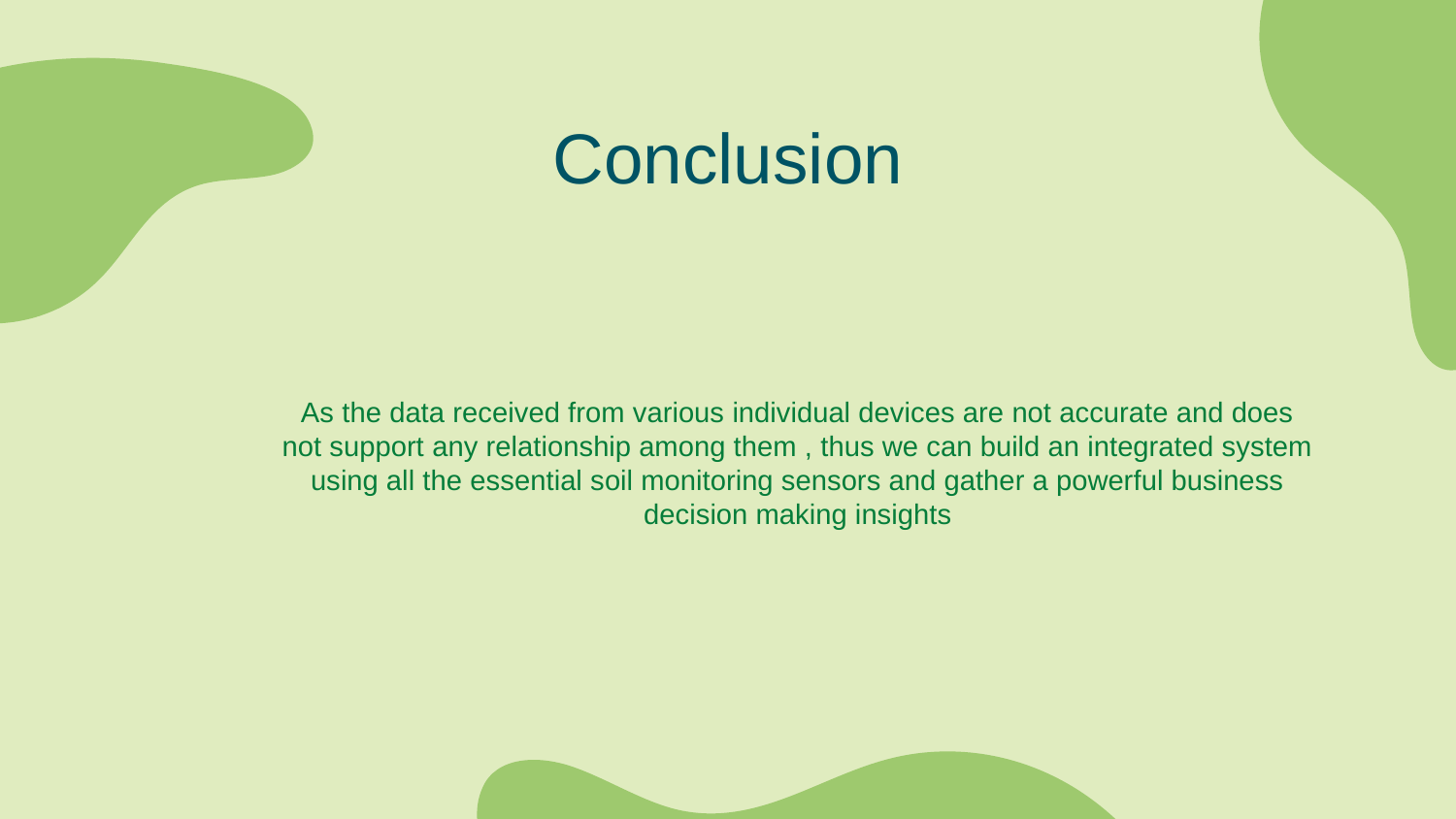

Conclusion
As the data received from various individual devices are not accurate and does not support any relationship among them , thus we can build an integrated system using all the essential soil monitoring sensors and gather a powerful business decision making insights